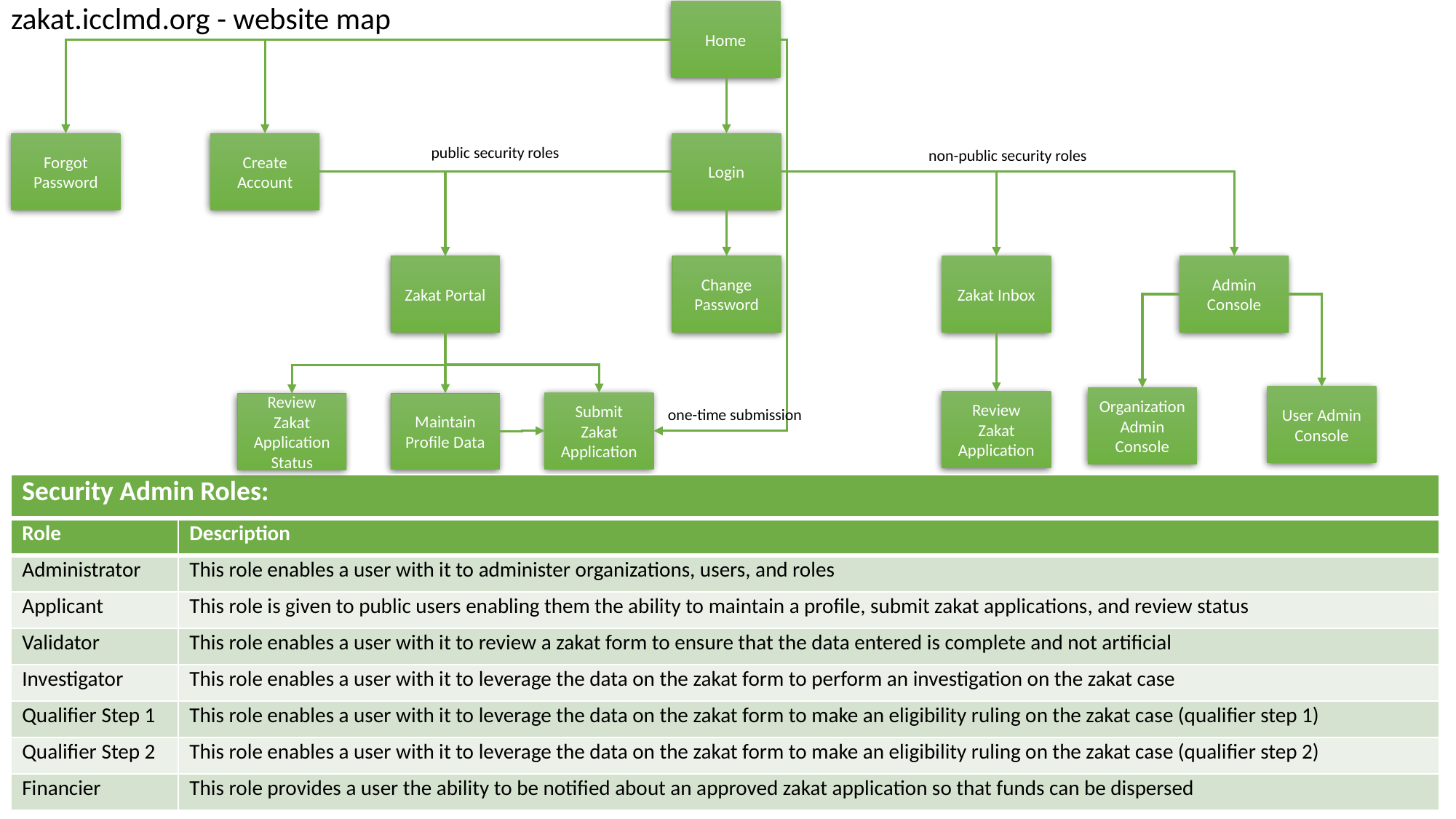

# zakat.icclmd.org - website map
Home
Forgot Password
Create Account
Login
public security roles
non-public security roles
Zakat Portal
Change Password
Zakat Inbox
Admin
Console
User Admin
Console
Organization Admin
Console
Review Zakat Application
Submit Zakat Application
Maintain Profile Data
Review Zakat Application Status
one-time submission
| Security Admin Roles: |
| --- |
| Role | Description |
| --- | --- |
| Administrator | This role enables a user with it to administer organizations, users, and roles |
| Applicant | This role is given to public users enabling them the ability to maintain a profile, submit zakat applications, and review status |
| Validator | This role enables a user with it to review a zakat form to ensure that the data entered is complete and not artificial |
| Investigator | This role enables a user with it to leverage the data on the zakat form to perform an investigation on the zakat case |
| Qualifier Step 1 | This role enables a user with it to leverage the data on the zakat form to make an eligibility ruling on the zakat case (qualifier step 1) |
| Qualifier Step 2 | This role enables a user with it to leverage the data on the zakat form to make an eligibility ruling on the zakat case (qualifier step 2) |
| Financier | This role provides a user the ability to be notified about an approved zakat application so that funds can be dispersed |